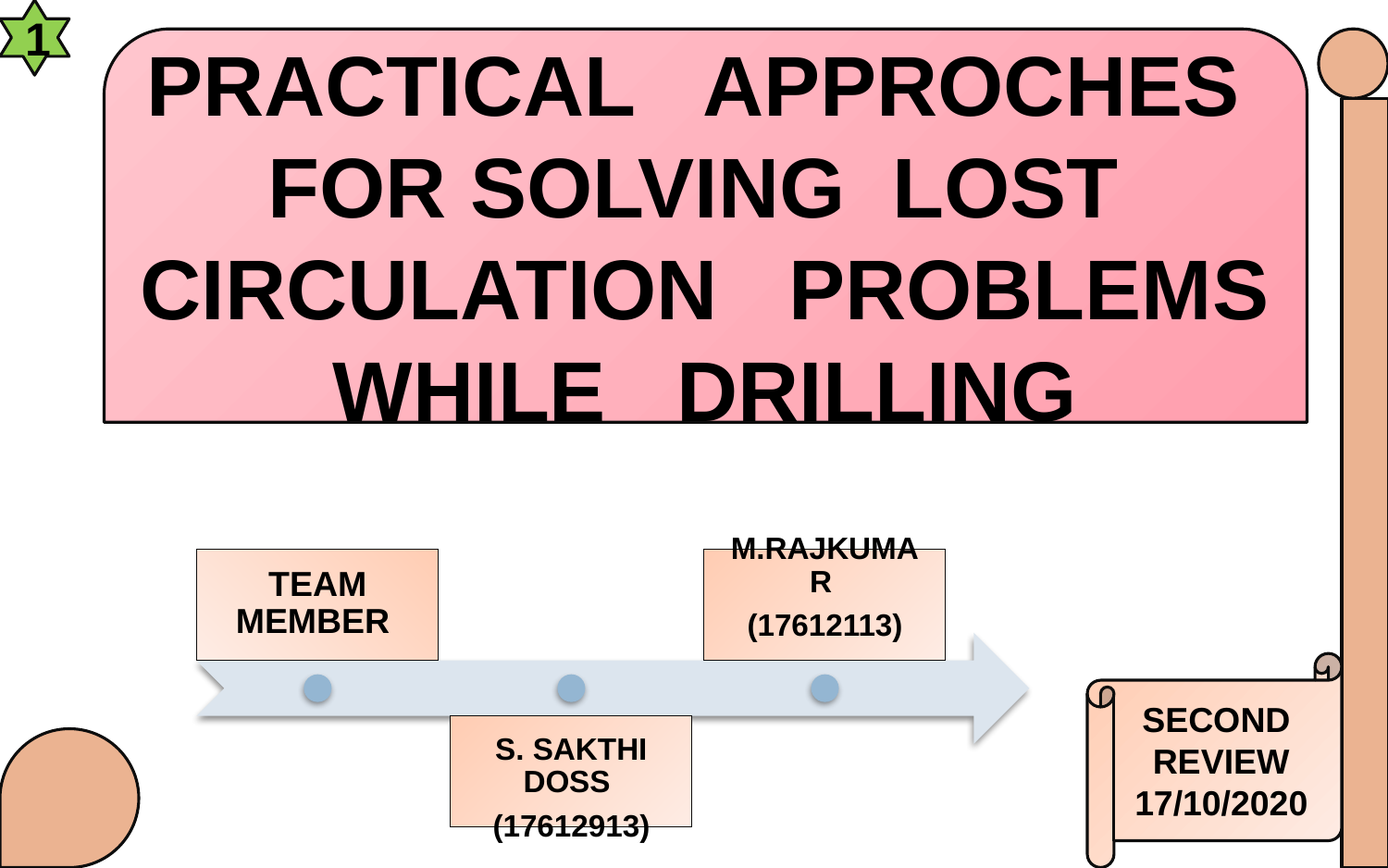

1
PRACTICAL   APPROCHES  FOR SOLVING  LOST  CIRCULATION   PROBLEMS  WHILE   DRILLING

TEAM MEMBER
S. SAKTHI DOSS
(17612913)
M.RAJKUMAR
(17612113)
SECOND  REVIEW
17/10/2020